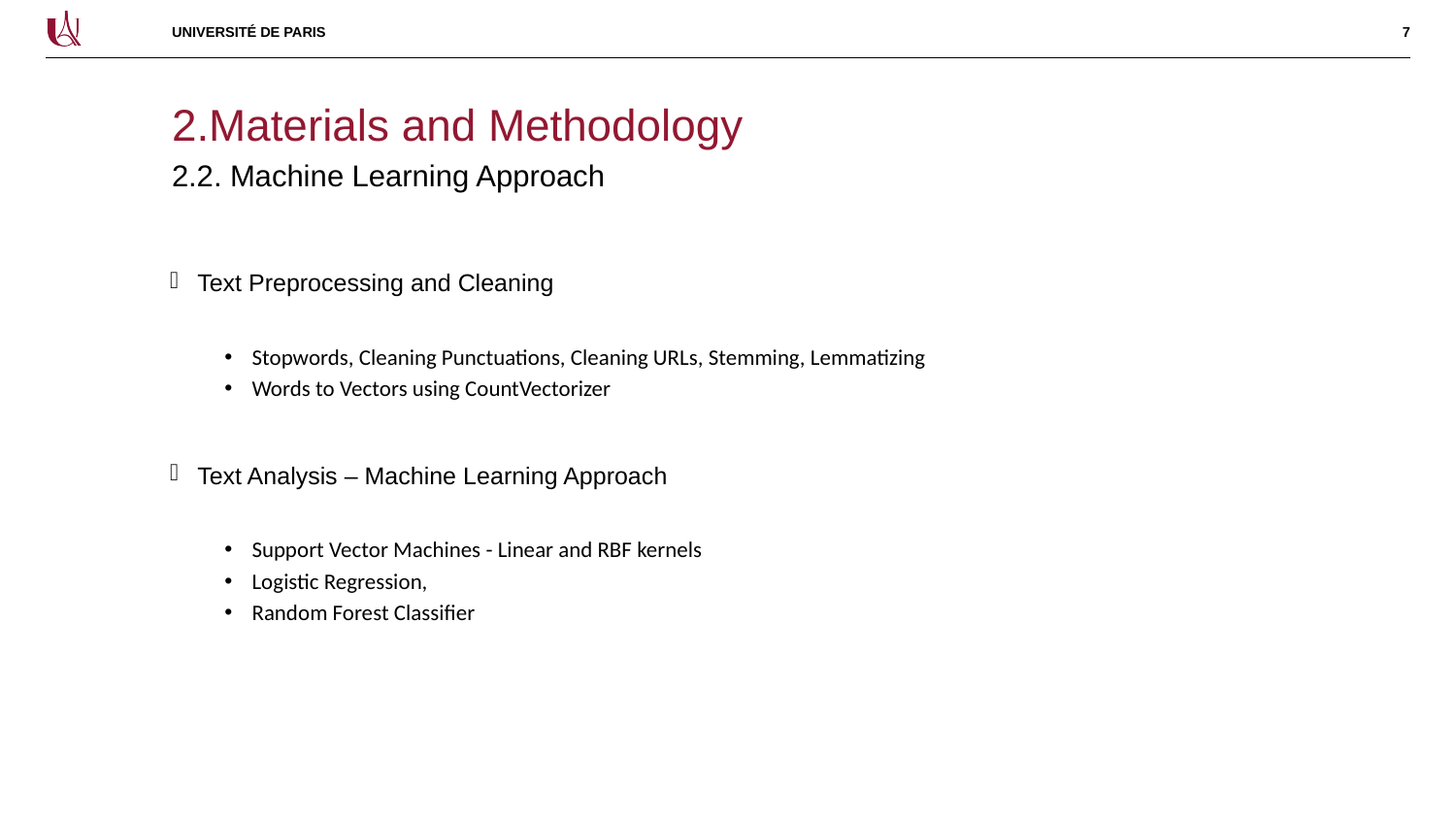

2.Materials and Methodology
# 2.2. Machine Learning Approach
Text Preprocessing and Cleaning

Stopwords, Cleaning Punctuations, Cleaning URLs, Stemming, Lemmatizing
Words to Vectors using CountVectorizer

Text Analysis – Machine Learning Approach

Support Vector Machines - Linear and RBF kernels
Logistic Regression,
Random Forest Classifier